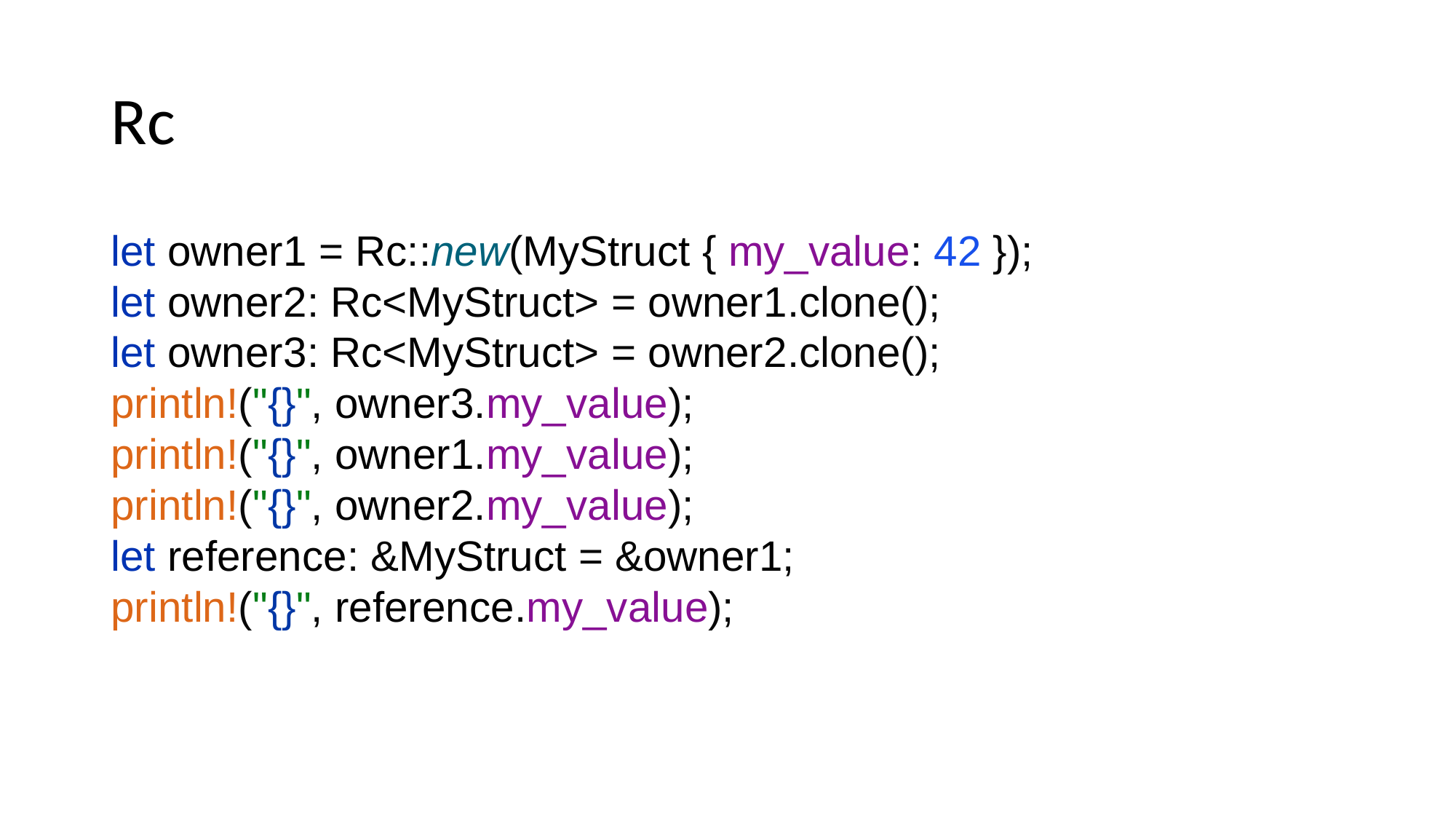

# Rc
let owner1 = Rc::new(MyStruct { my_value: 42 });
let owner2: Rc<MyStruct> = owner1.clone();
let owner3: Rc<MyStruct> = owner2.clone();
println!("{}", owner3.my_value);
println!("{}", owner1.my_value);
println!("{}", owner2.my_value);
let reference: &MyStruct = &owner1;
println!("{}", reference.my_value);